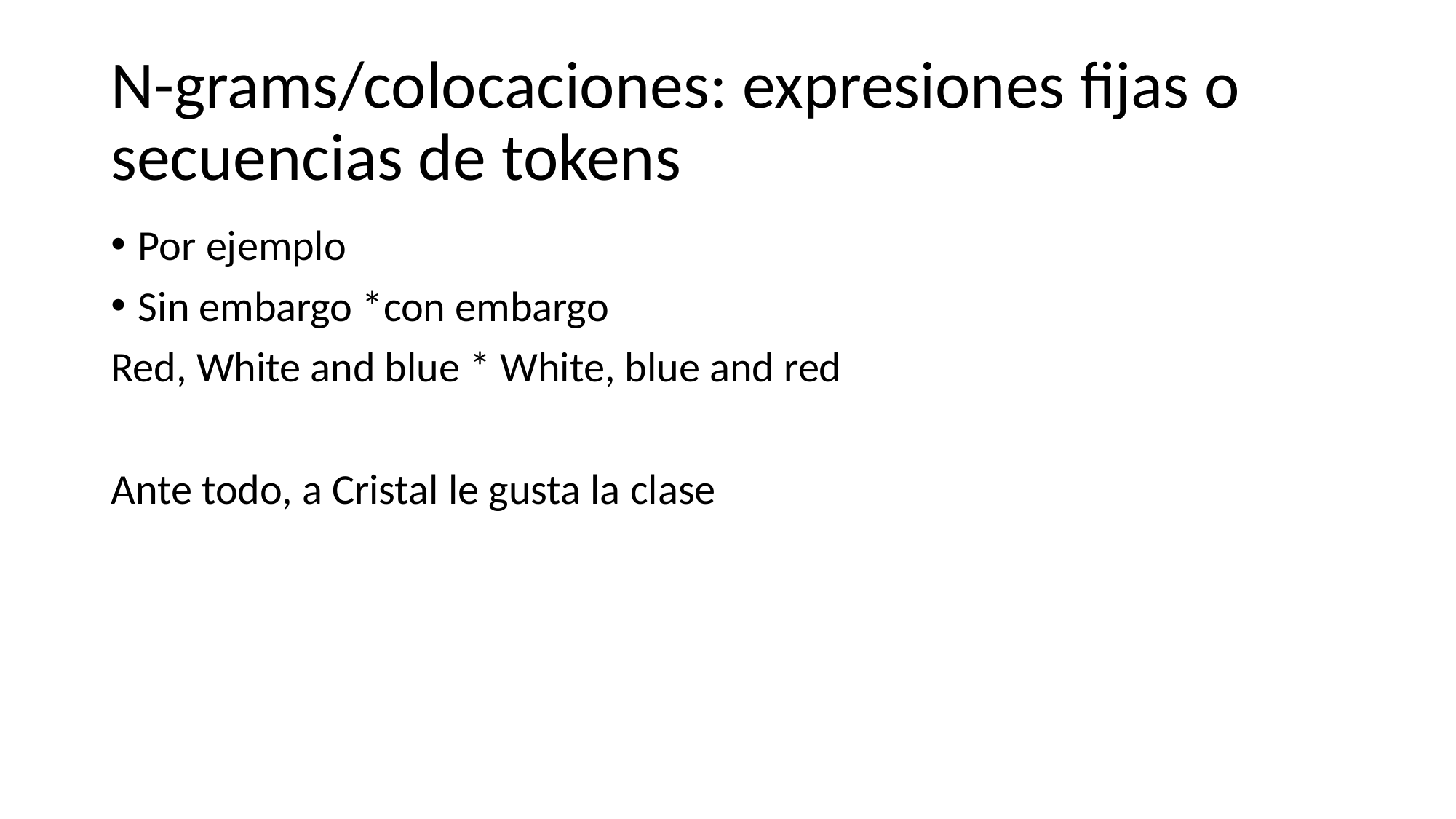

# N-grams/colocaciones: expresiones fijas o secuencias de tokens
Por ejemplo
Sin embargo *con embargo
Red, White and blue * White, blue and red

Ante todo, a Cristal le gusta la clase